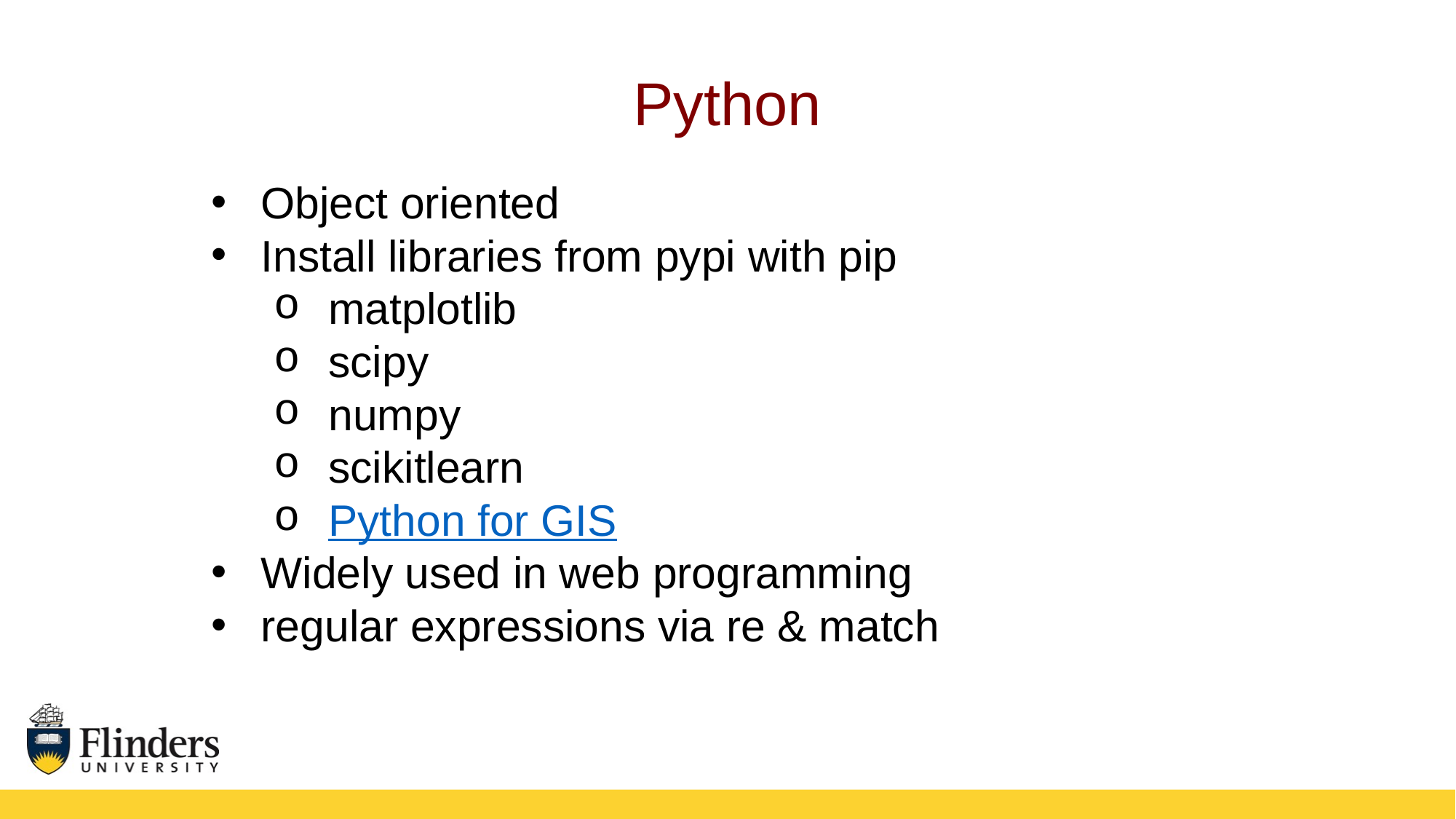

Python
Object oriented
Install libraries from pypi with pip
matplotlib
scipy
numpy
scikitlearn
Python for GIS
Widely used in web programming
regular expressions via re & match